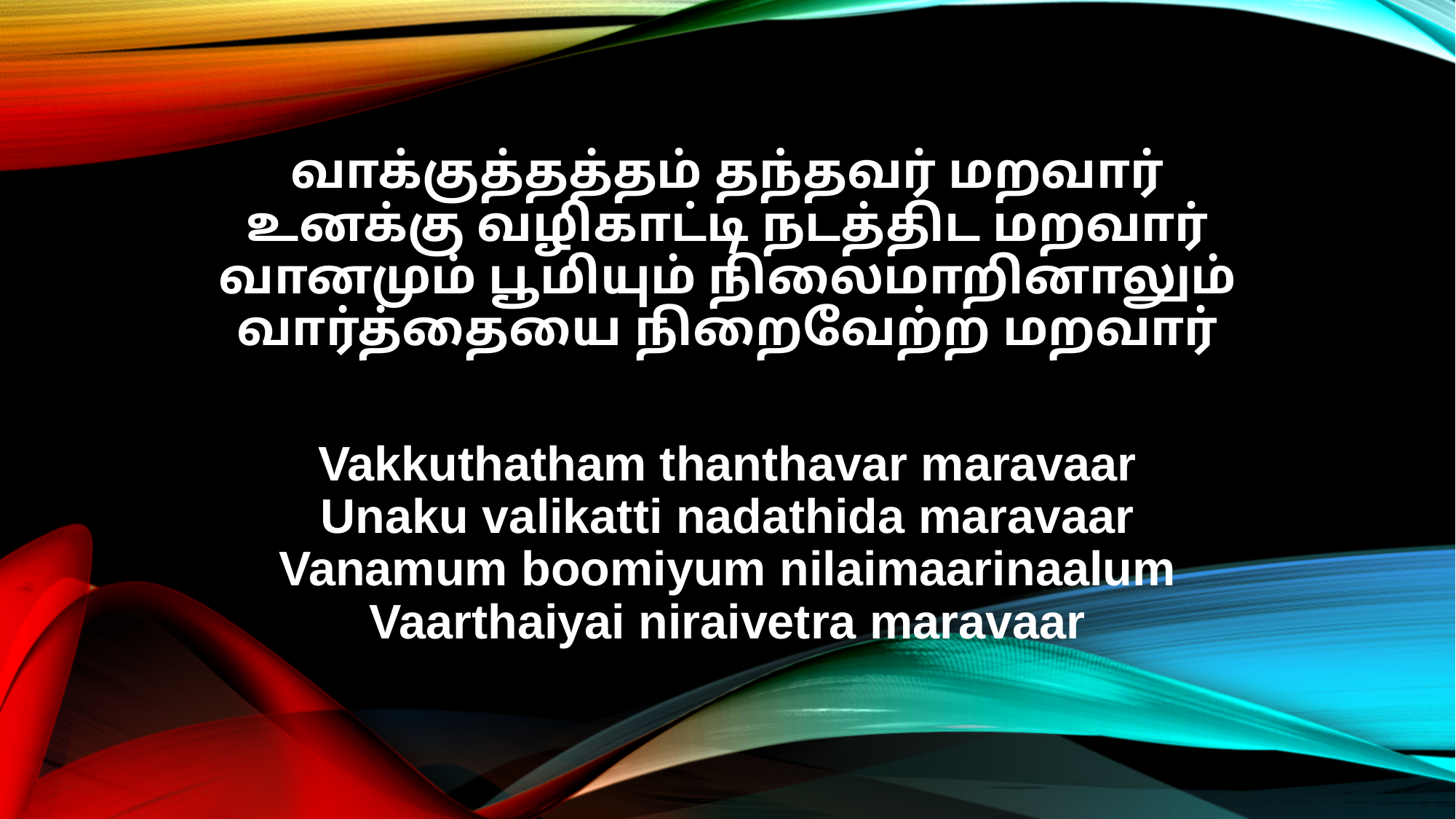

வாக்குத்தத்தம் தந்தவர் மறவார்
உனக்கு வழிகாட்டி நடத்திட மறவார்
வானமும் பூமியும் நிலைமாறினாலும்
வார்த்தையை நிறைவேற்ற மறவார்

Vakkuthatham thanthavar maravaar
Unaku valikatti nadathida maravaar
Vanamum boomiyum nilaimaarinaalum
Vaarthaiyai niraivetra maravaar